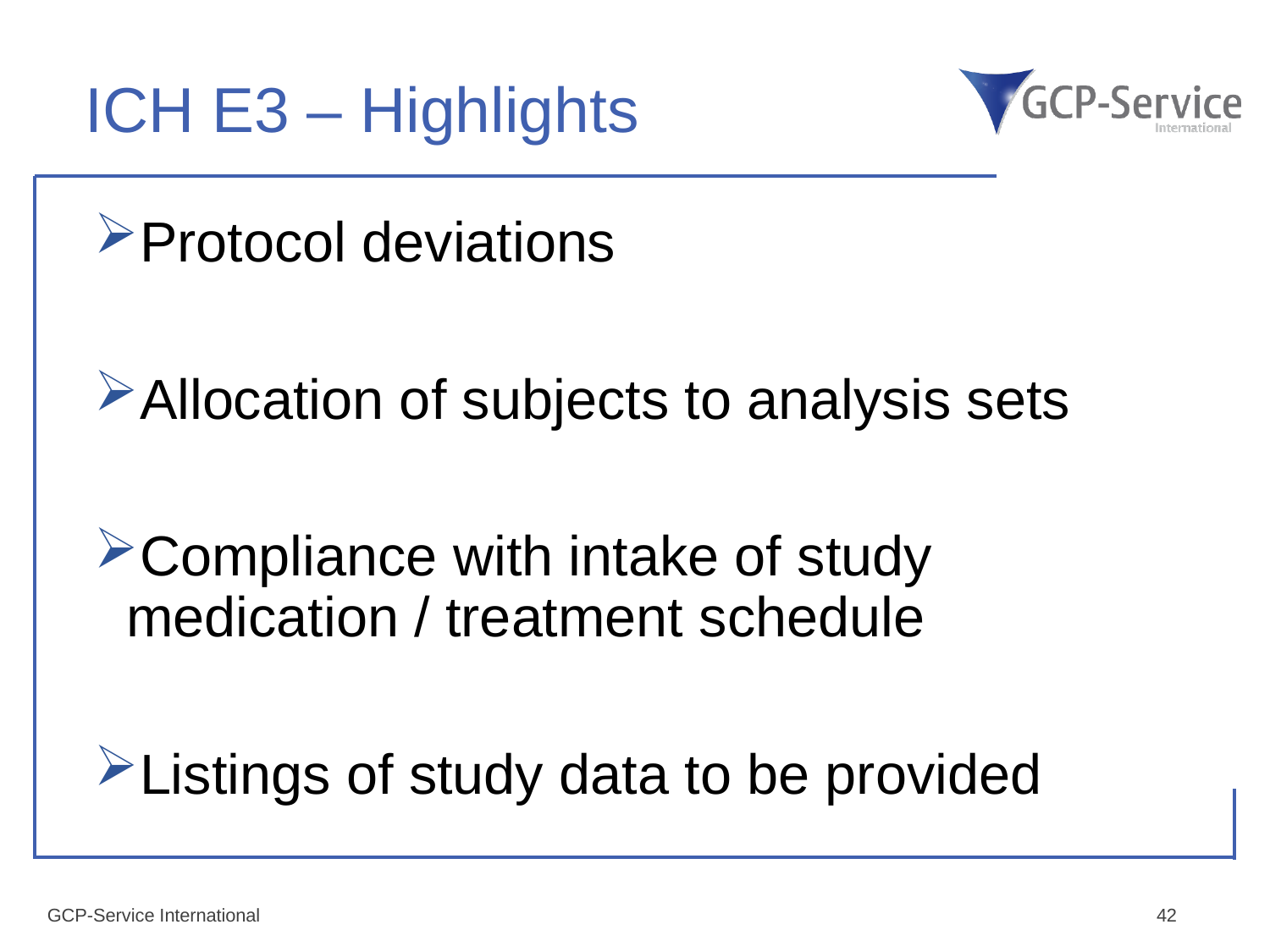

# ICH E3 – Highlights
Protocol deviations

Allocation of subjects to analysis sets

Compliance with intake of study medication / treatment schedule

Listings of study data to be provided
GCP-Service International
42